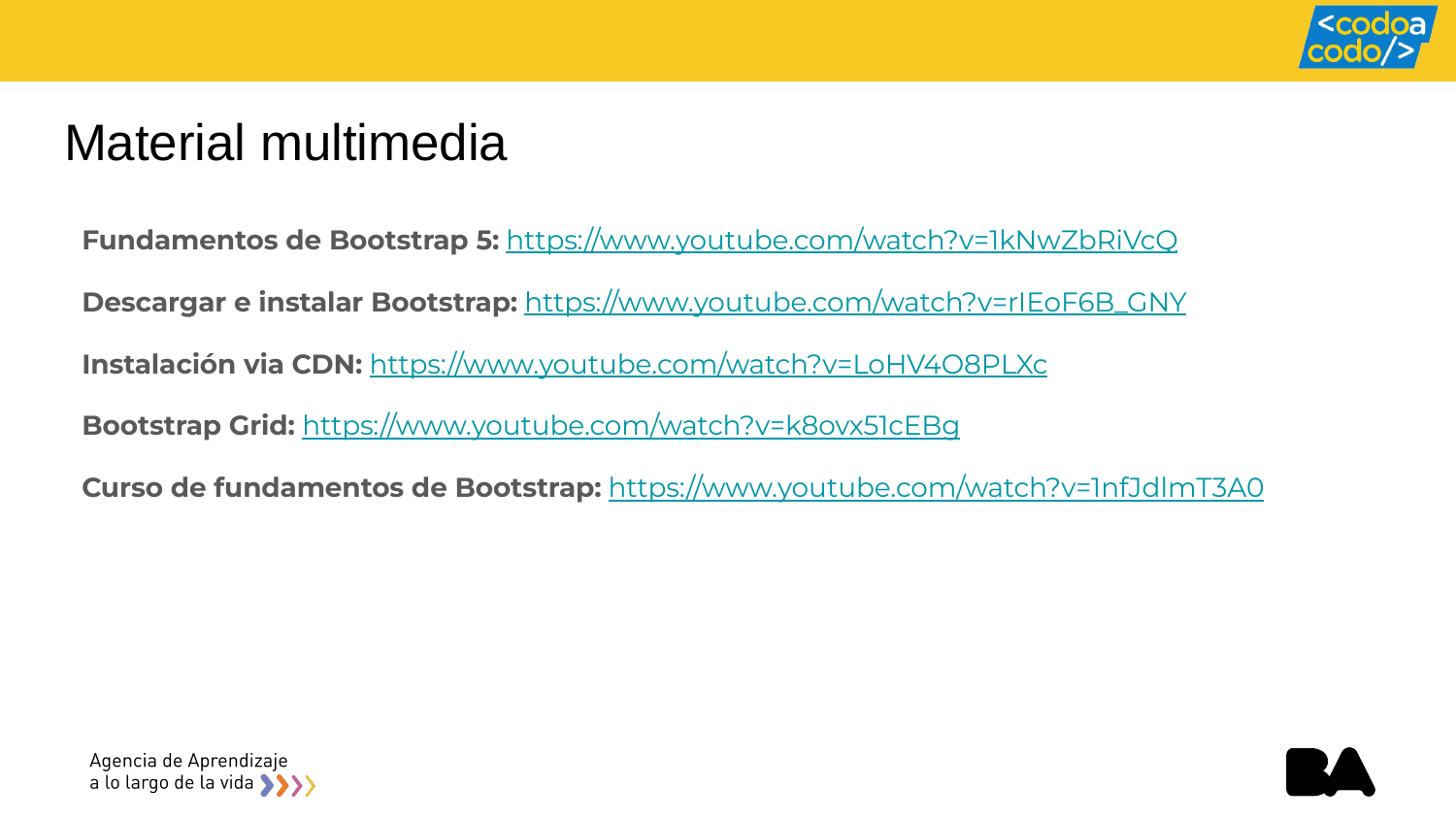

Material multimedia
Fundamentos de Bootstrap 5: https://www.youtube.com/watch?v=1kNwZbRiVcQ
Descargar e instalar Bootstrap: https://www.youtube.com/watch?v=rIEoF6B_GNY
Instalación via CDN: https://www.youtube.com/watch?v=LoHV4O8PLXc
Bootstrap Grid: https://www.youtube.com/watch?v=k8ovx51cEBg
Curso de fundamentos de Bootstrap: https://www.youtube.com/watch?v=1nfJdlmT3A0